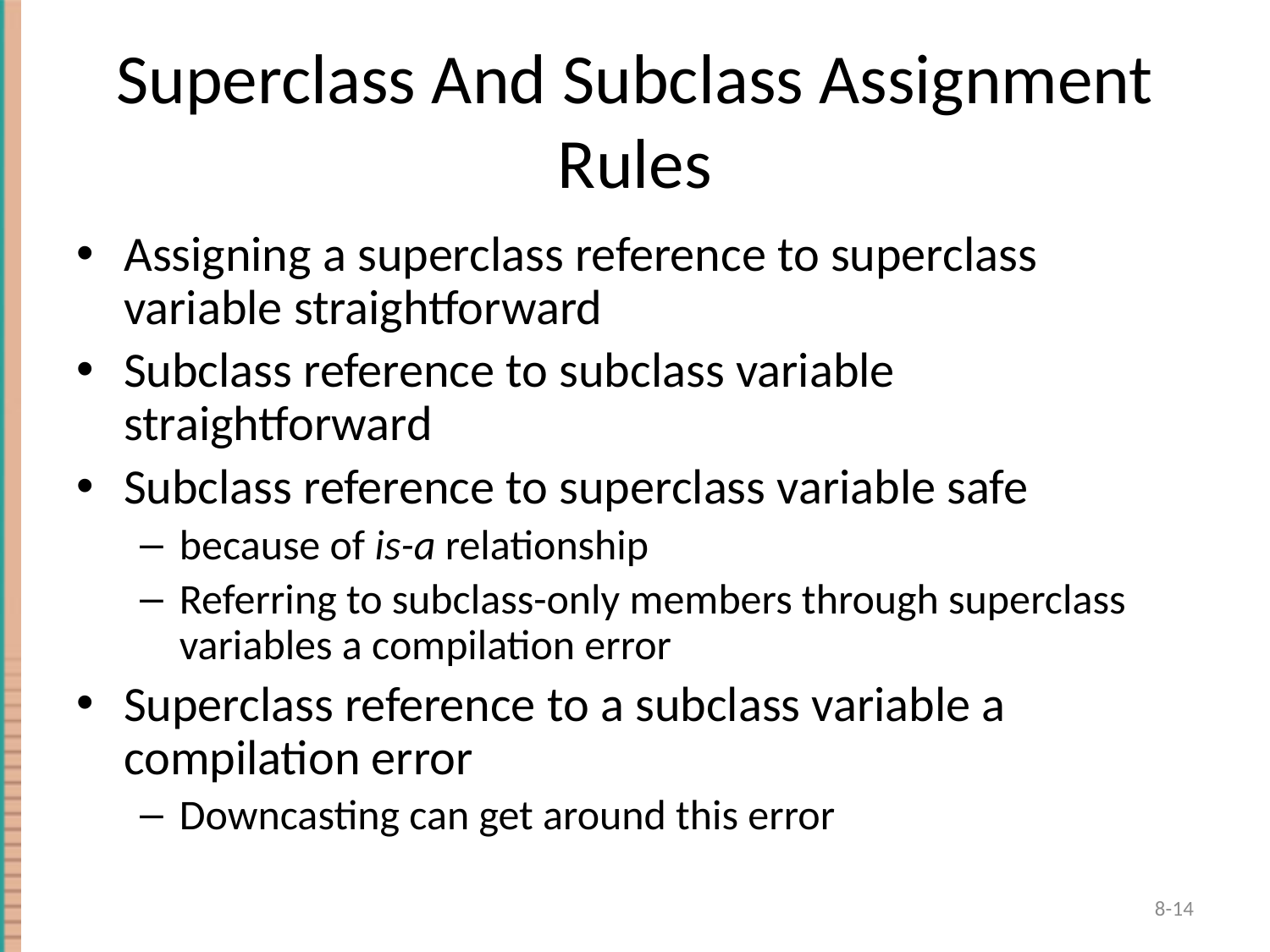

# Superclass And Subclass Assignment Rules
Assigning a superclass reference to superclass variable straightforward
Subclass reference to subclass variable straightforward
Subclass reference to superclass variable safe
because of is-a relationship
Referring to subclass-only members through superclass variables a compilation error
Superclass reference to a subclass variable a compilation error
Downcasting can get around this error

14